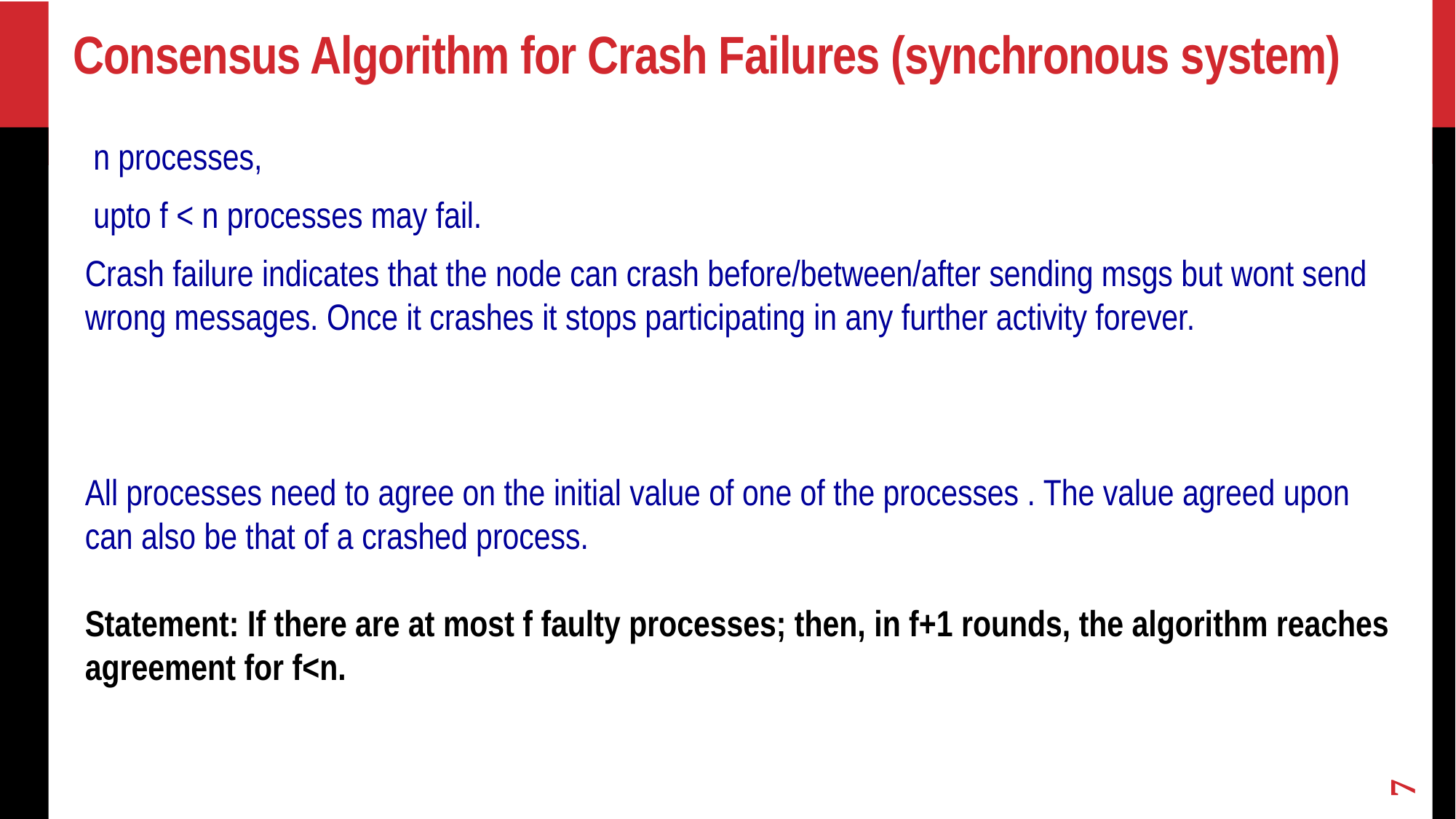

# Consensus Algorithm for Crash Failures (synchronous system)
 n processes,
 upto f < n processes may fail.
Crash failure indicates that the node can crash before/between/after sending msgs but wont send wrong messages. Once it crashes it stops participating in any further activity forever.

All processes need to agree on the initial value of one of the processes . The value agreed upon can also be that of a crashed process.
Statement: If there are at most f faulty processes; then, in f+1 rounds, the algorithm reaches agreement for f<n.

7